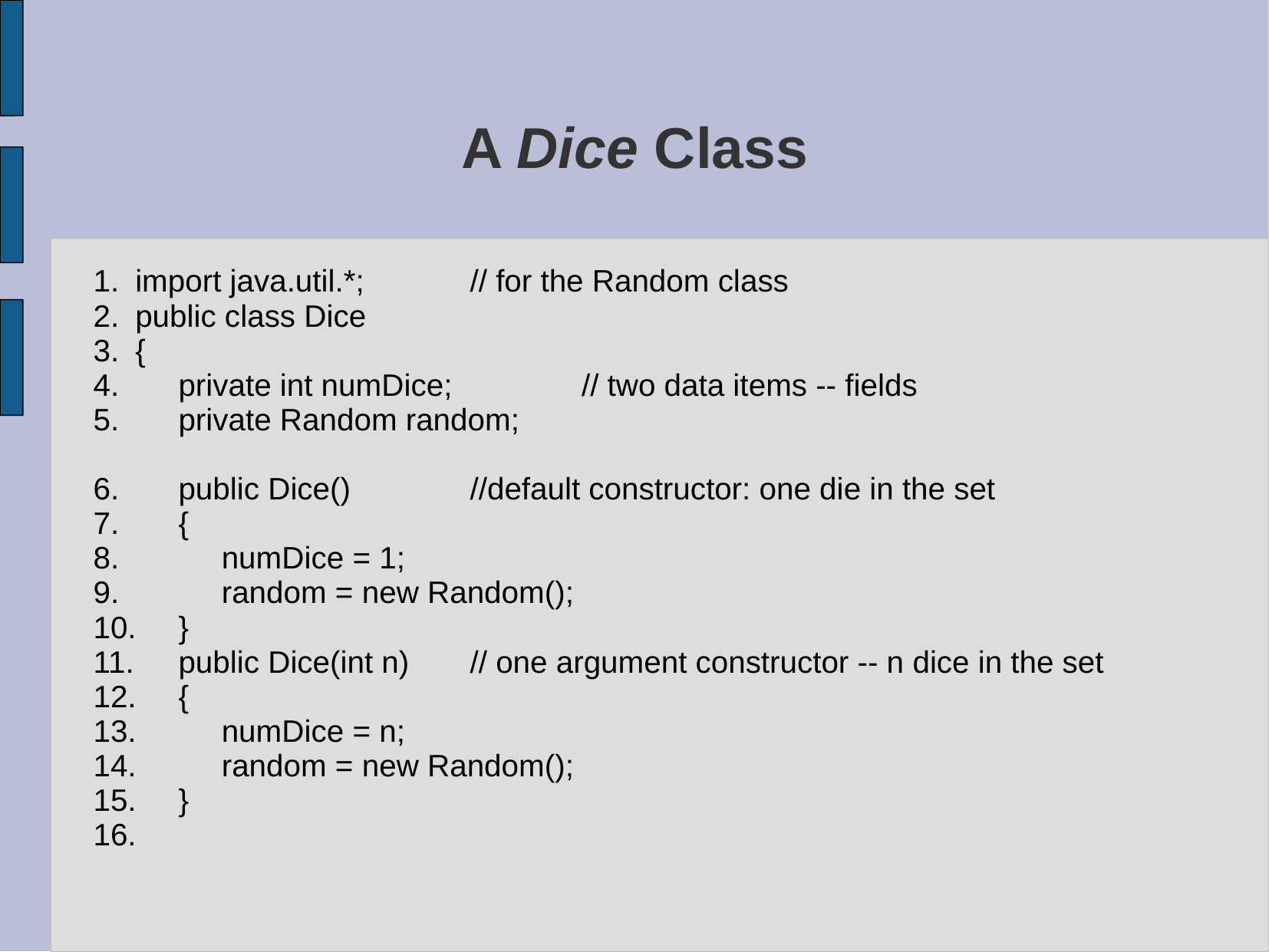

# A Dice Class
import java.util.*; 				// for the Random class
public class Dice
{
     private int numDice;      		// two data items -- fields
     private Random random;

     public Dice()  					//default constructor: one die in the set
     {
          numDice = 1;
          random = new Random();
     }
     public Dice(int n) 		// one argument constructor -- n dice in the set
     {
          numDice = n;
          random = new Random();
     }